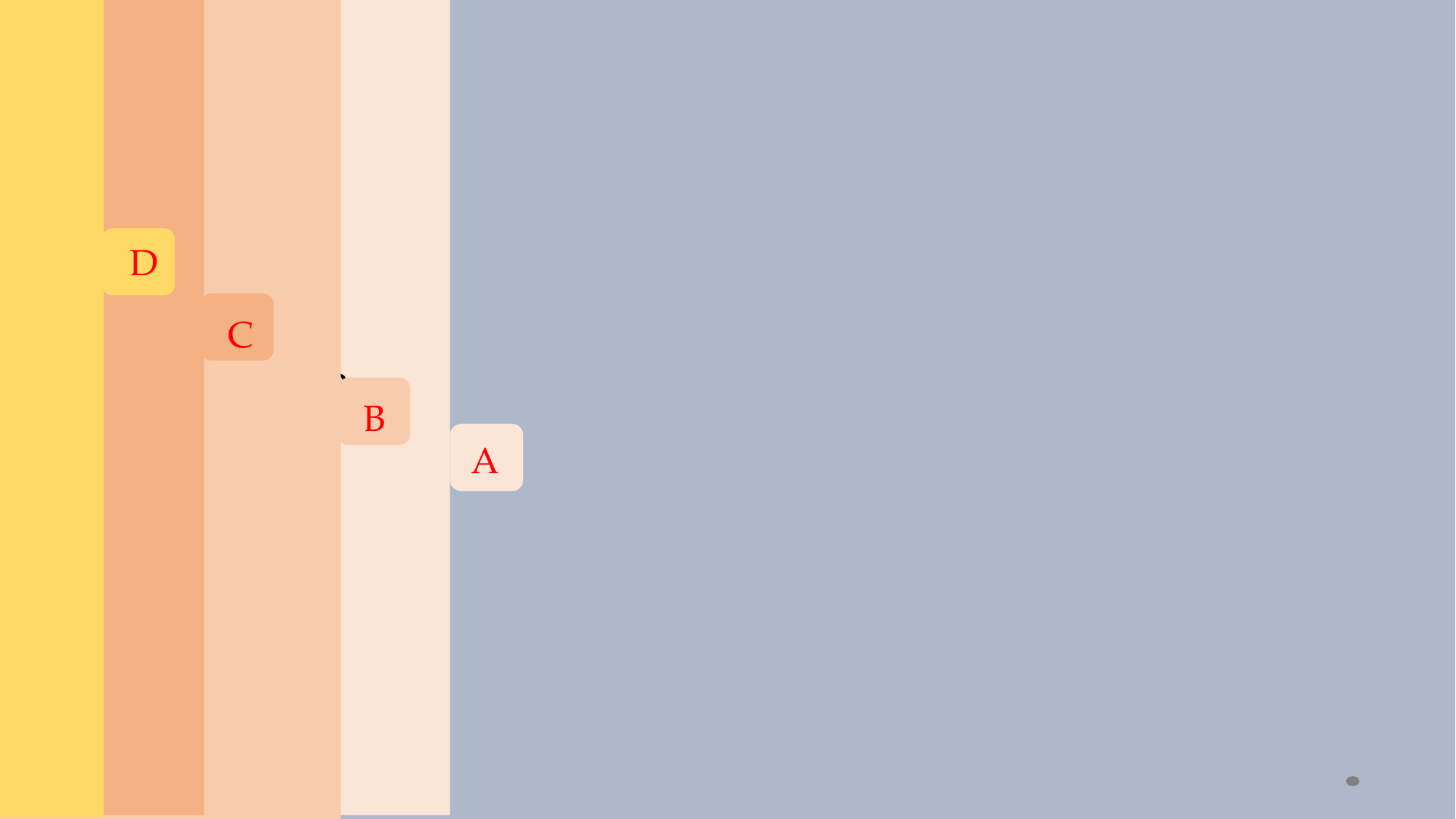

B

SEC Filling Data
S&P 500 Companies with Financial Information
The S&P 500 is a free-float, capitalization-weighted index of the top 500 publicly listed stock in the US.
The dataset includes financial statement data of all the stocks in the index.

C

Twiiter API
Twitter pull
Use S&P 500 companies csv file to pull tweets
-Sentiments Analysis for S&P500 Companies

A

Kaggle Data
S&P 500 Stock Data
Historical stock data for all current S&P 500 Companies
Provide a dataset with historical stock prices (last 5 years) for all Companies

D

Graph to visualize
Compare & Contrast
Earning VS. Average close Comparison
Net cash from Operating activities VS. Average close comparison
Net cash from investing activities VS. Average close comparison
Net cash from financing activities VS. Average close comparison